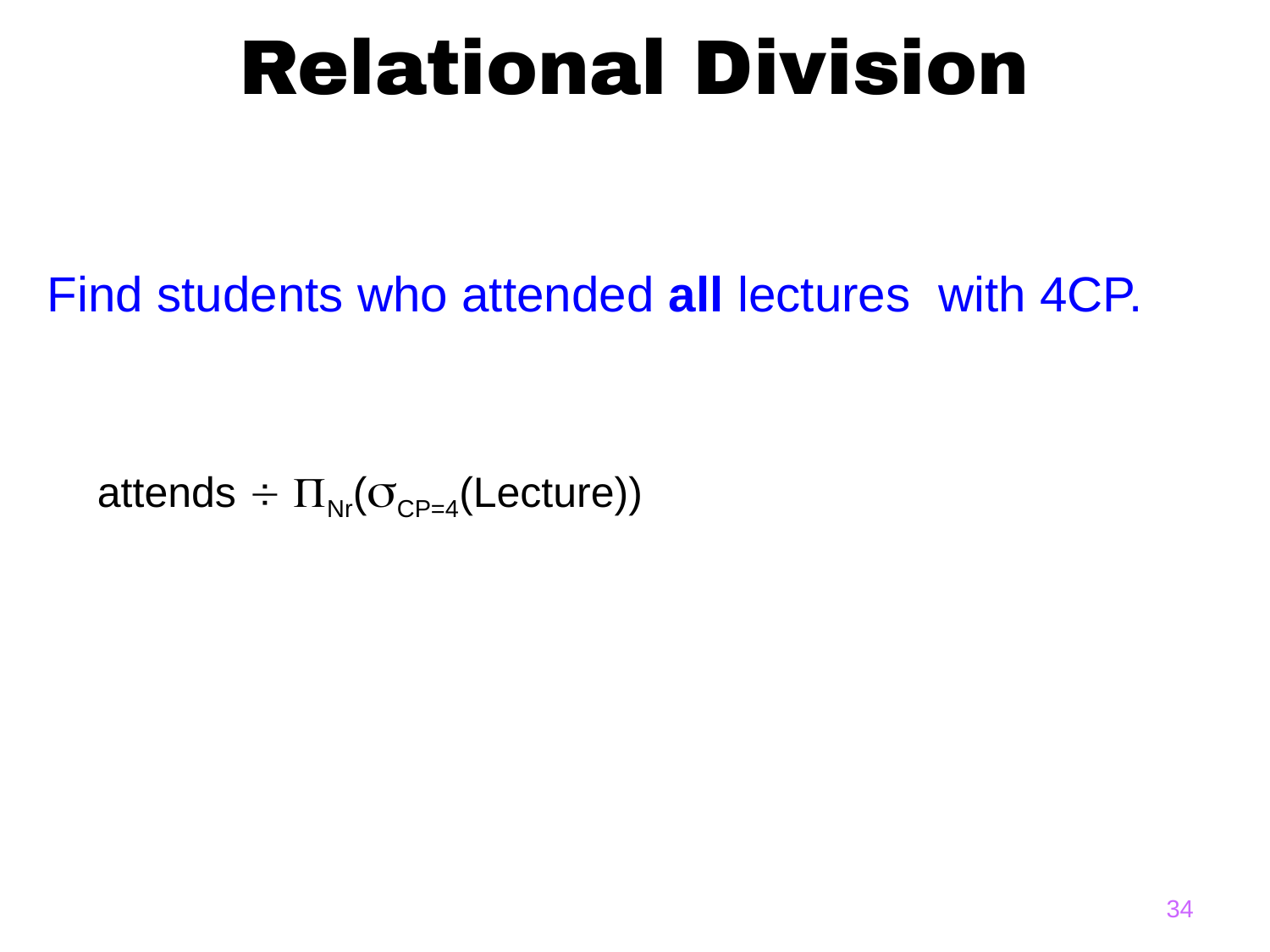

# Relational Division
Find students who attended all lectures  with 4CP.

attends ÷ ΠNr(σCP=4(Lecture))

34